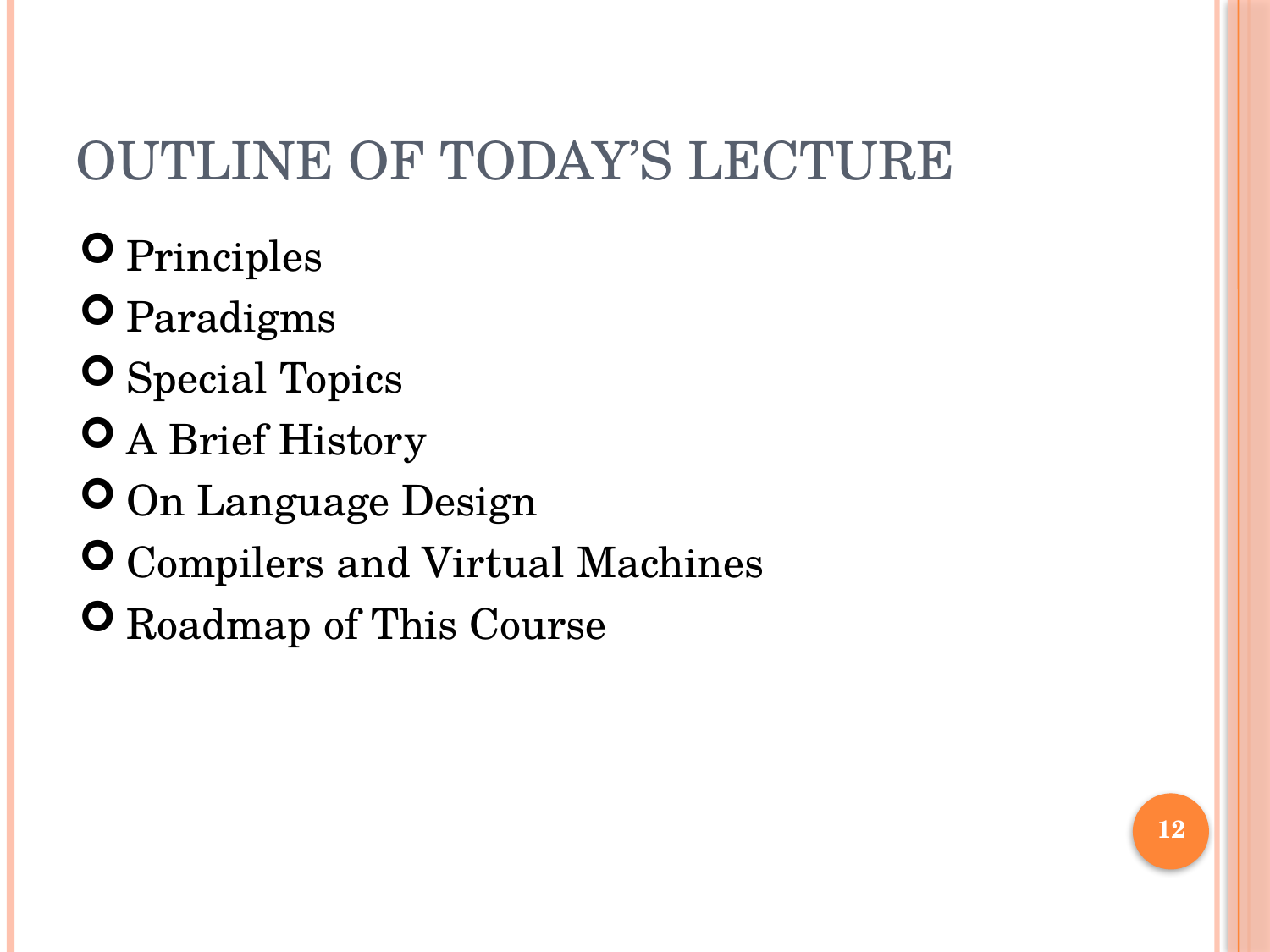

# Outline of Today’s Lecture
Principles
Paradigms
Special Topics
A Brief History
On Language Design
Compilers and Virtual Machines
Roadmap of This Course

12